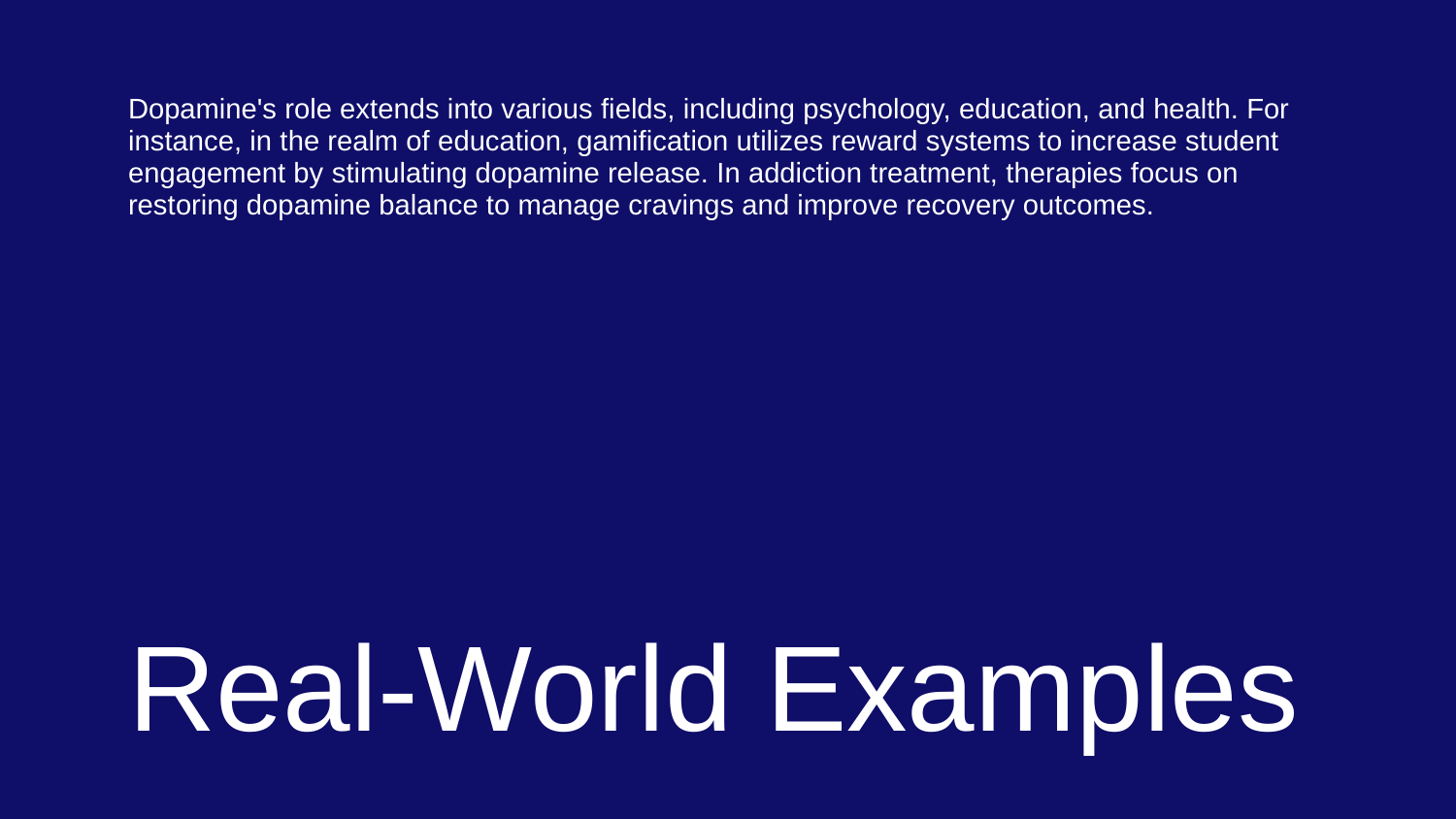

Dopamine's role extends into various fields, including psychology, education, and health. For instance, in the realm of education, gamification utilizes reward systems to increase student engagement by stimulating dopamine release. In addiction treatment, therapies focus on restoring dopamine balance to manage cravings and improve recovery outcomes.
# Real-World Examples